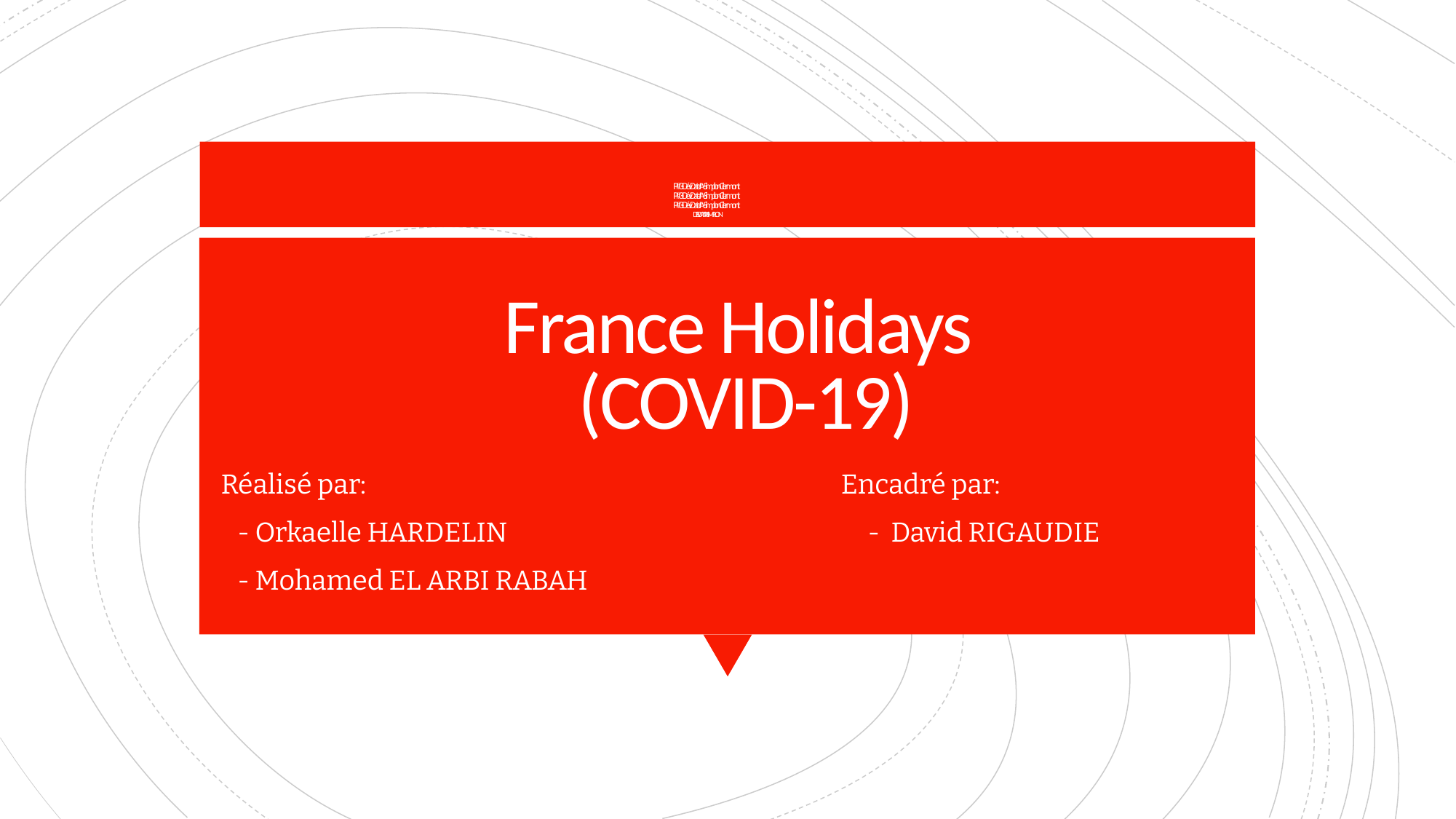

# P#3 - Dév. Data IA - Simplon Clermont P#3 - Dév. Data IA - Simplon Clermont P#3 - Dév. Data IA - Simplon Clermont DEV. DATA IA -SIMPLON
France Holidays
(COVID-19)
Réalisé par:                                                                                       Encadré par:
   - Orkaelle HARDELIN                                                                  -  David RIGAUDIE
   - Mohamed EL ARBI RABAH